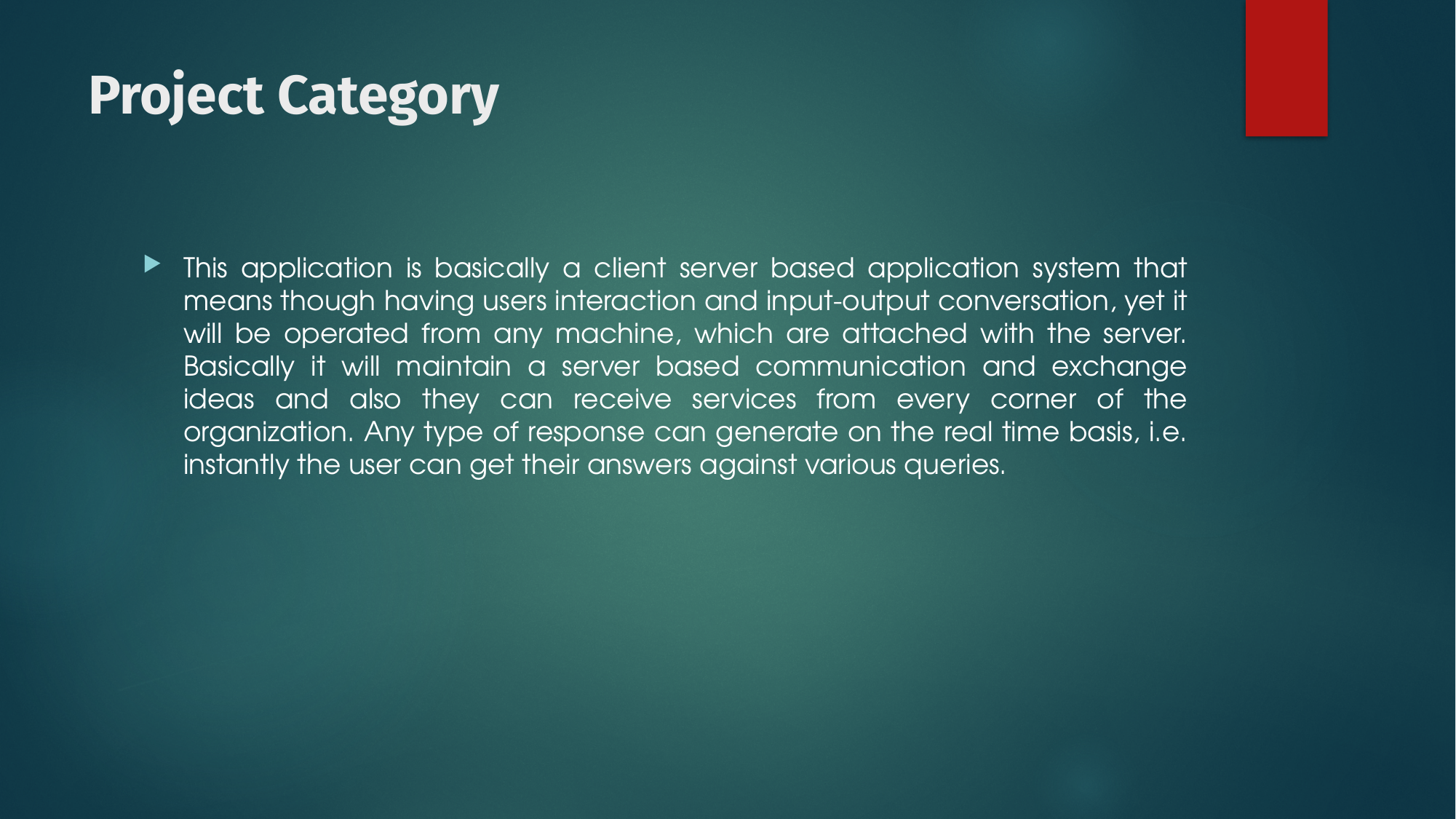

# Project Category
This application is basically a client server based application system that means though having users interaction and input-output conversation, yet it will be operated from any machine, which are attached with the server. Basically it will maintain a server based communication and exchange ideas and also they can receive services from every corner of the organization. Any type of response can generate on the real time basis, i.e. instantly the user can get their answers against various queries.